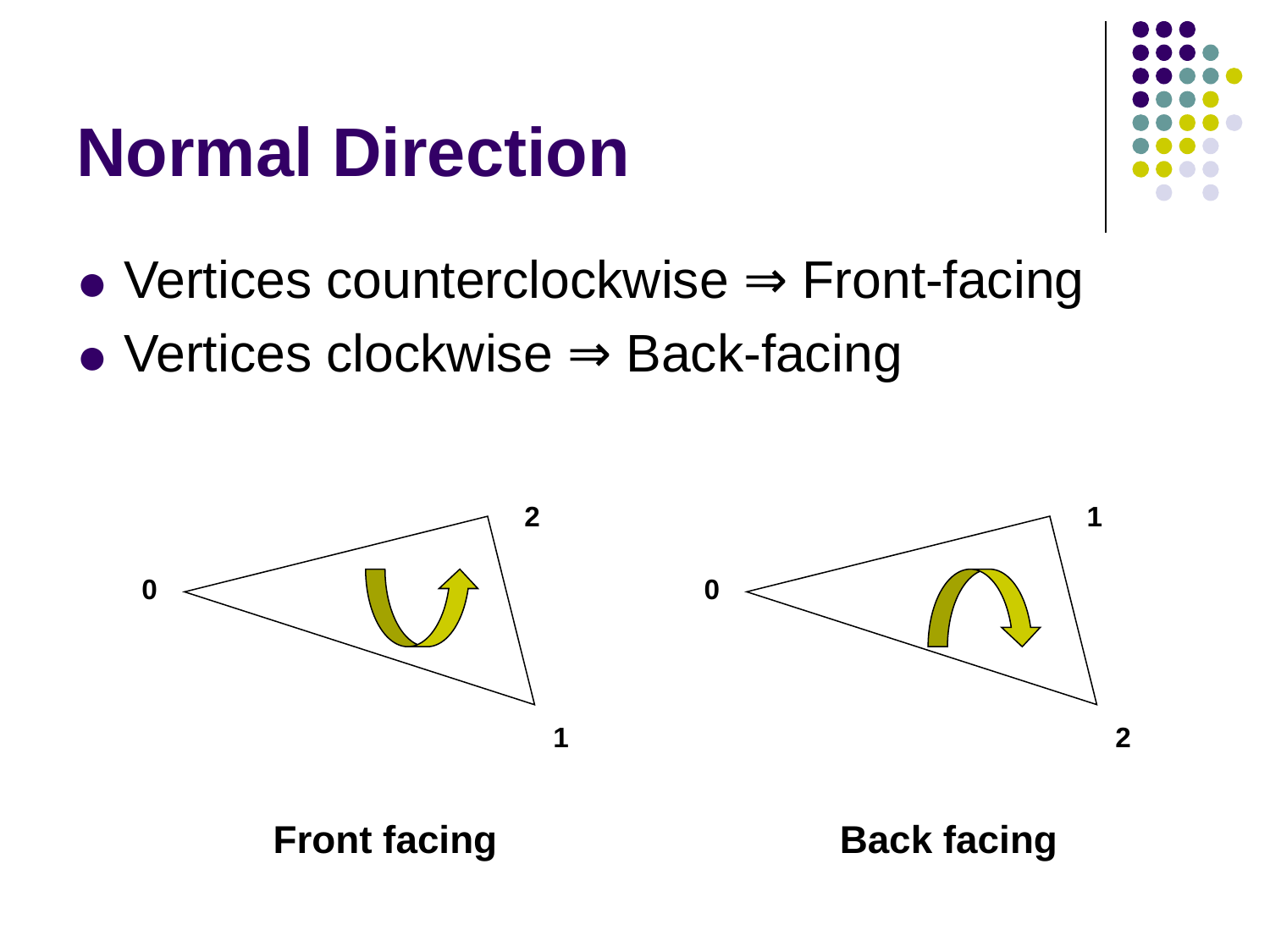

# Normal Direction
Vertices counterclockwise ⇒ Front-facing
Vertices clockwise ⇒ Back-facing
2

0
1
1

0
2
Front facing
Back facing